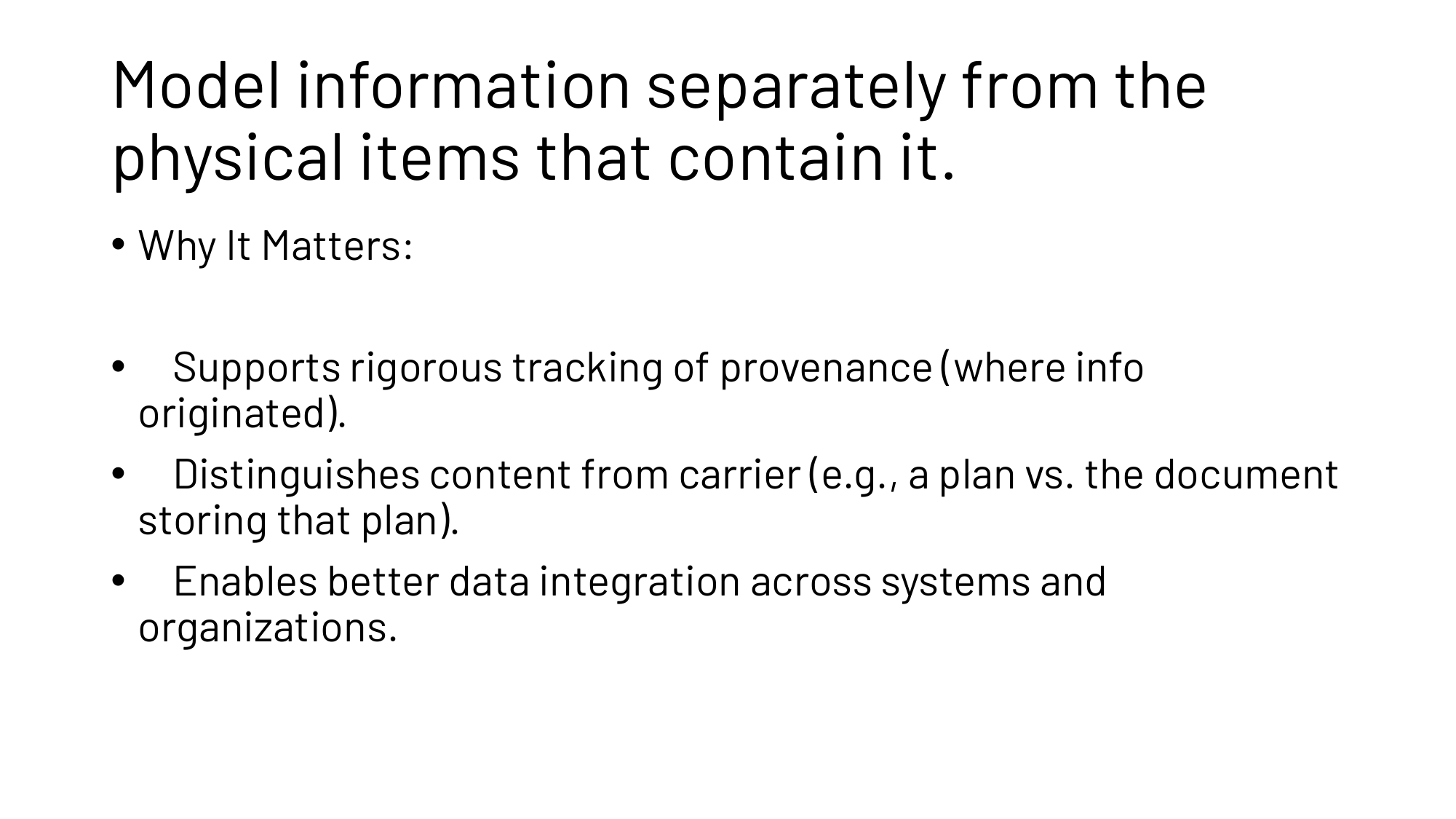

# Model information separately from the physical items that contain it.
Why It Matters:

    Supports rigorous tracking of provenance (where info originated).
    Distinguishes content from carrier (e.g., a plan vs. the document storing that plan).
    Enables better data integration across systems and organizations.